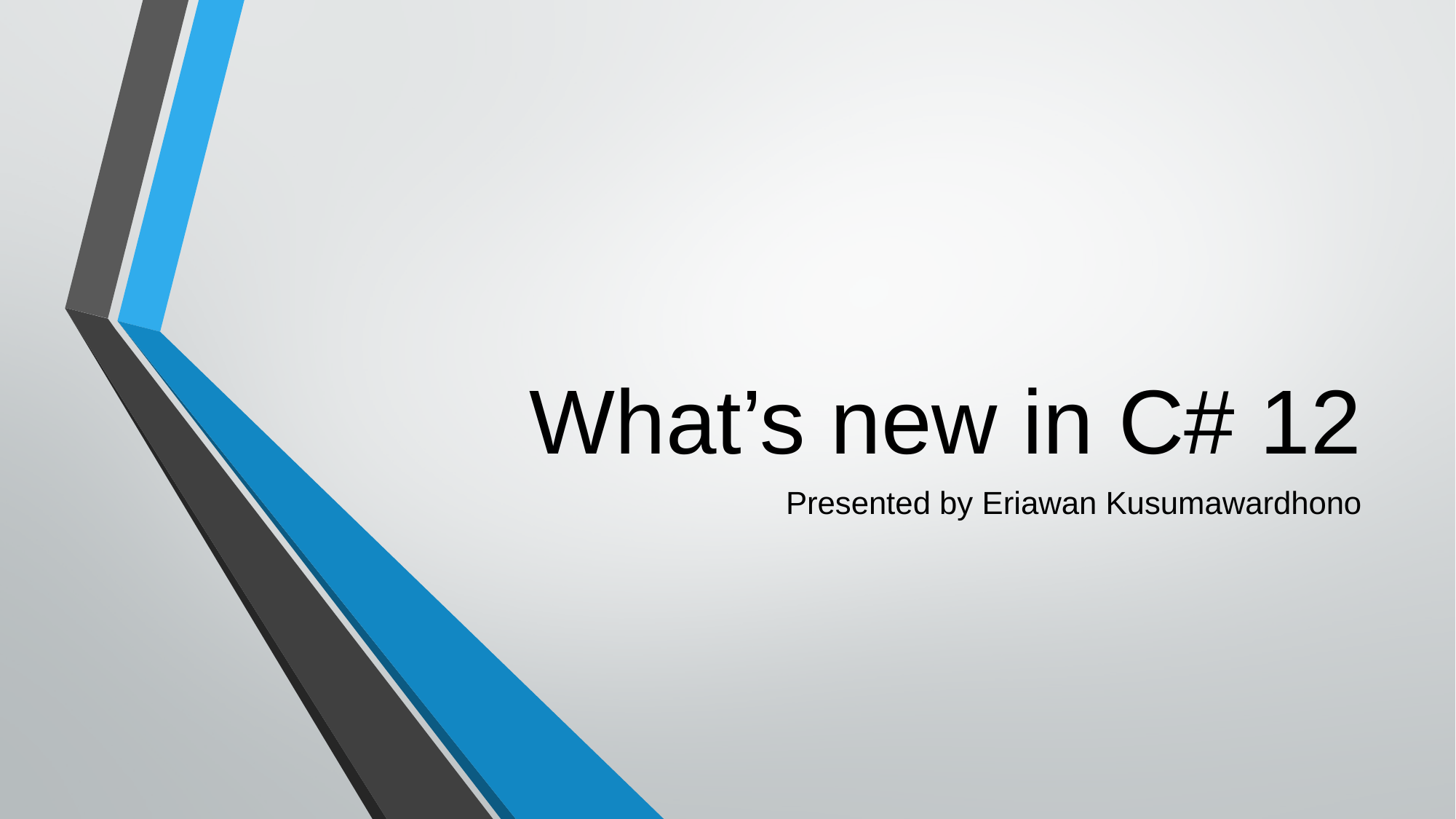

# What’s new in C# 12
Presented by Eriawan Kusumawardhono